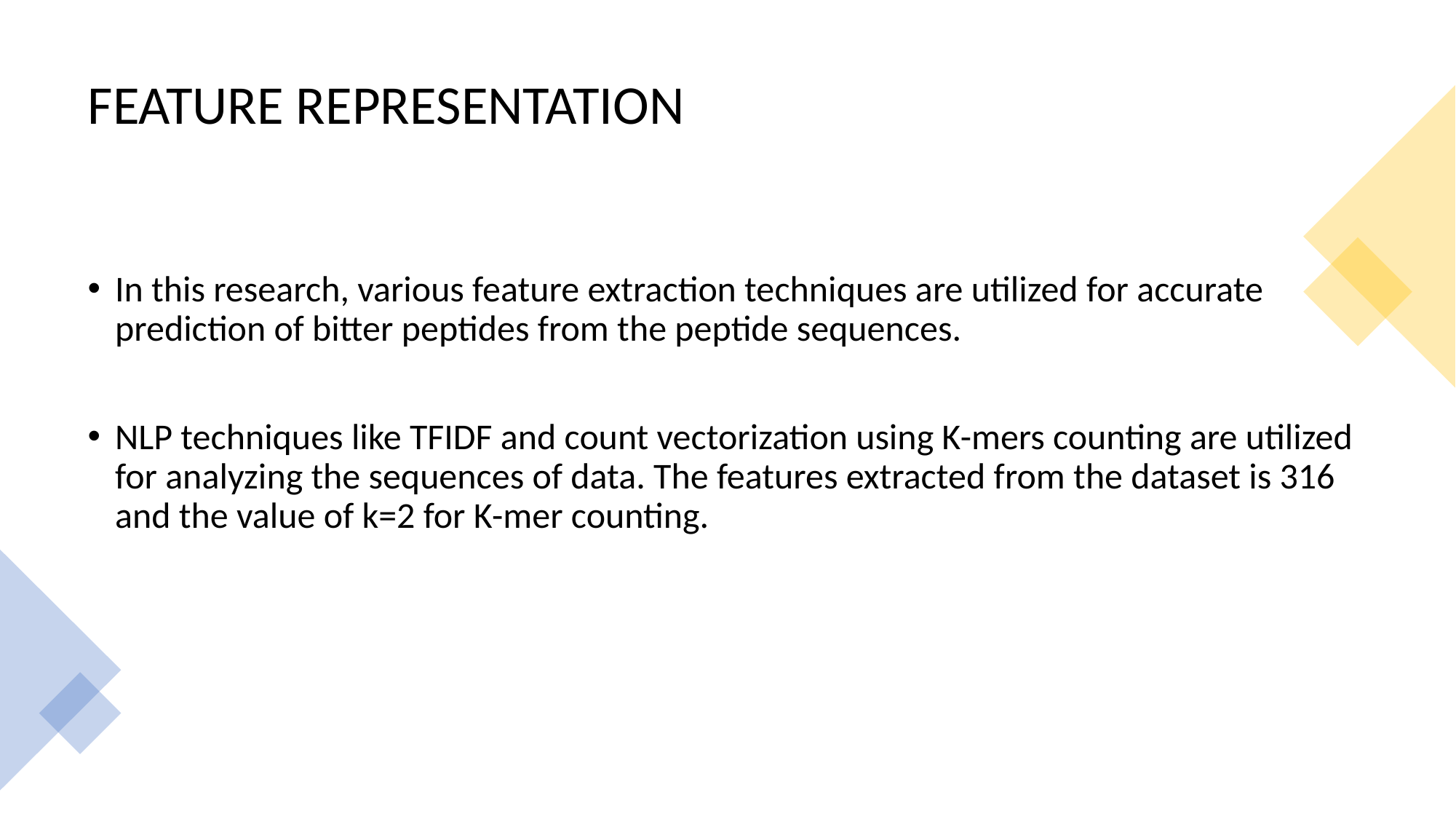

# FEATURE REPRESENTATION

In this research, various feature extraction techniques are utilized for accurate prediction of bitter peptides from the peptide sequences.

NLP techniques like TFIDF and count vectorization using K-mers counting are utilized for analyzing the sequences of data. The features extracted from the dataset is 316 and the value of k=2 for K-mer counting.